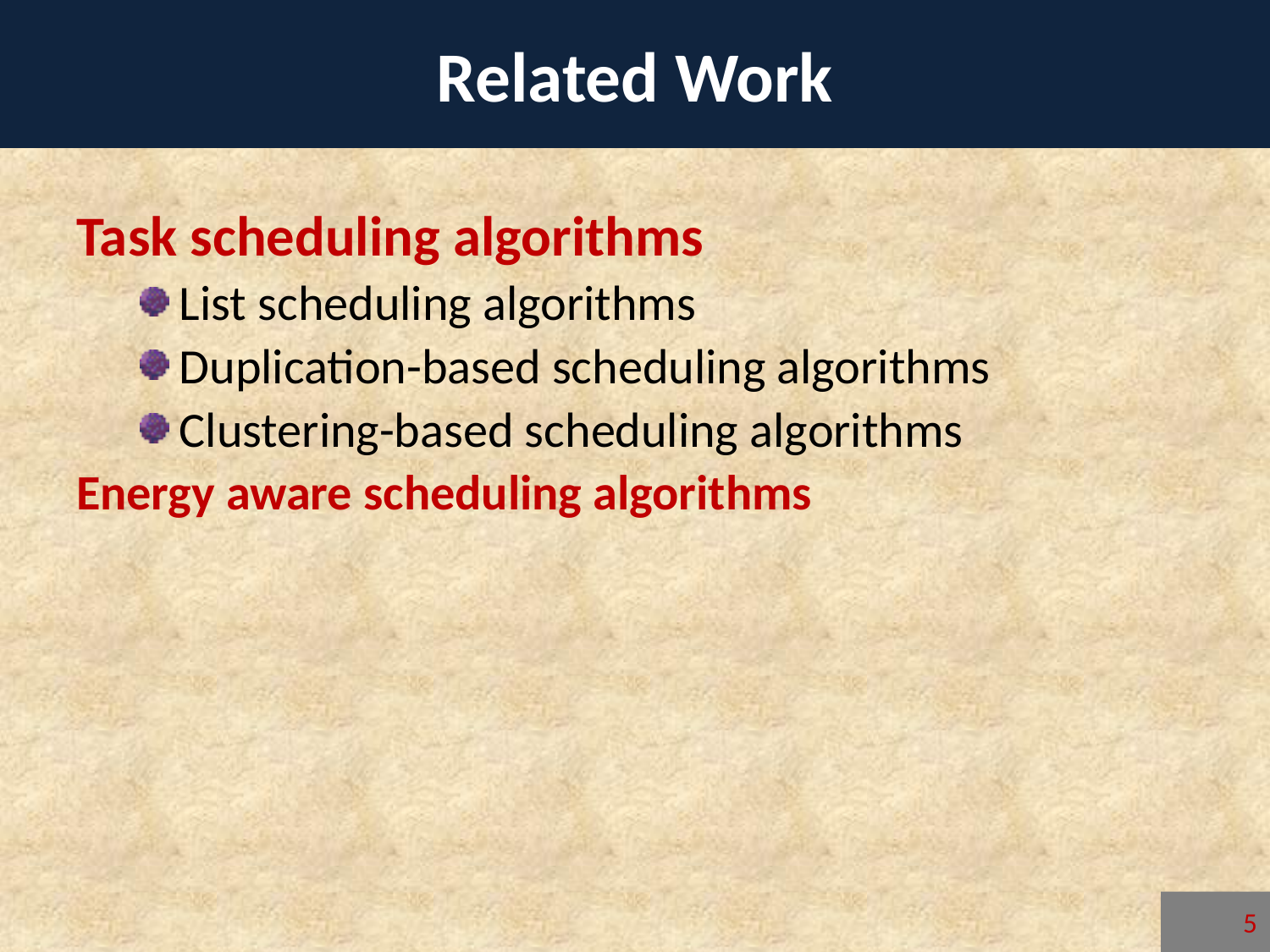

# Related Work
Task scheduling algorithms
List scheduling algorithms
Duplication-based scheduling algorithms
Clustering-based scheduling algorithms
Energy aware scheduling algorithms

5